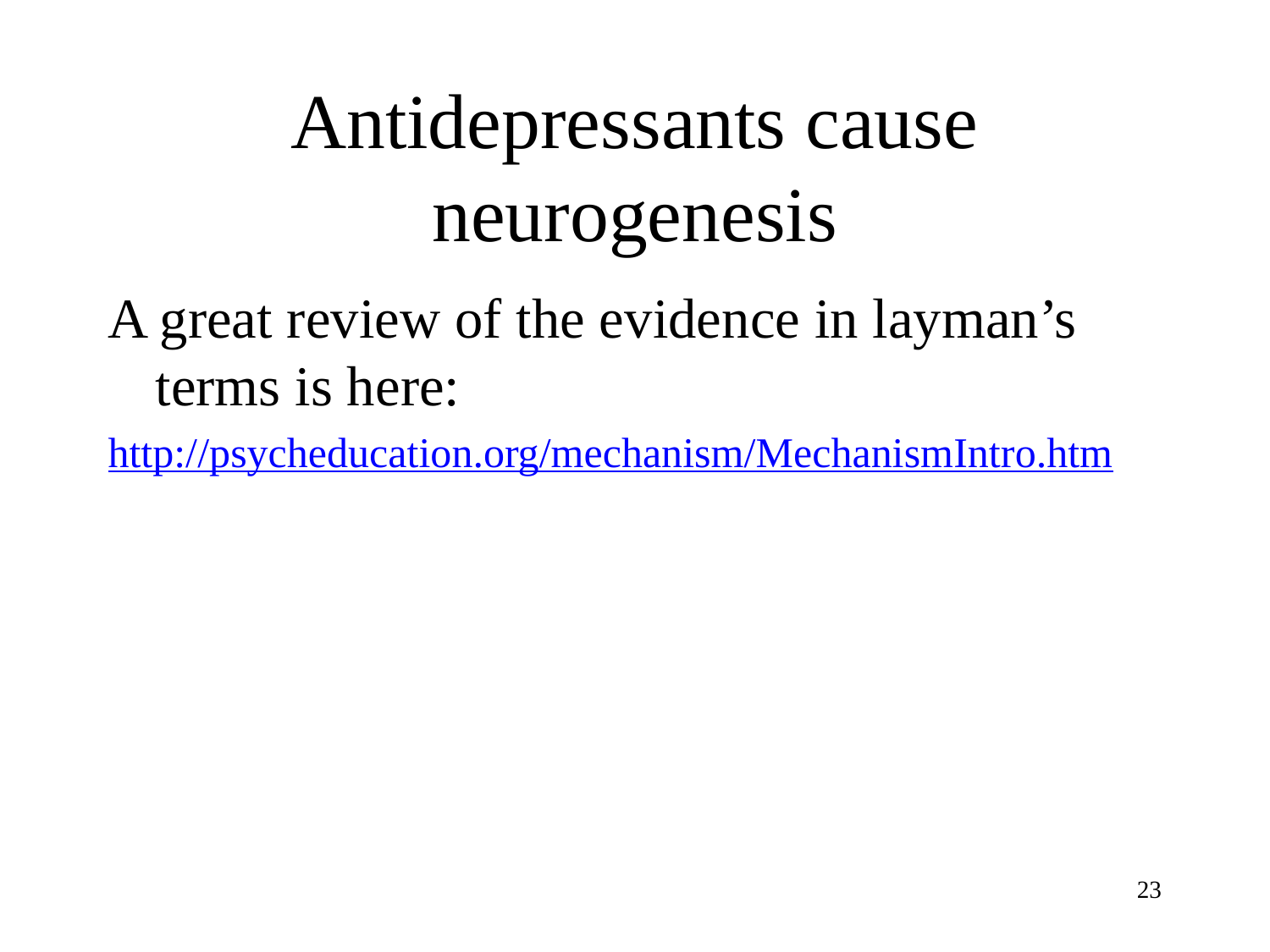

# Antidepressants cause neurogenesis
A great review of the evidence in layman’s terms is here:
http://psycheducation.org/mechanism/MechanismIntro.htm
23